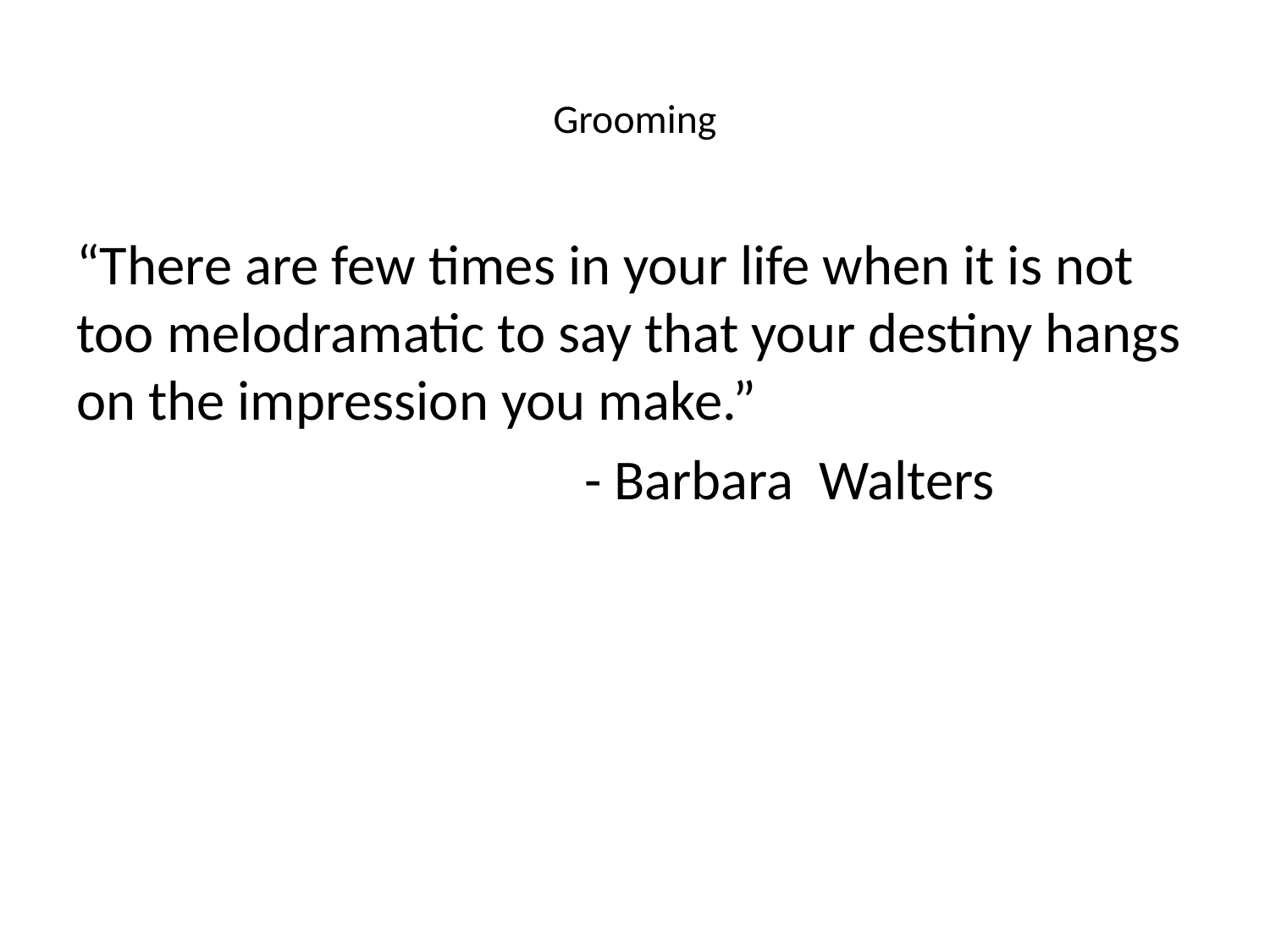

# Grooming
“There are few times in your life when it is not too melodramatic to say that your destiny hangs on the impression you make.”
				- Barbara  Walters